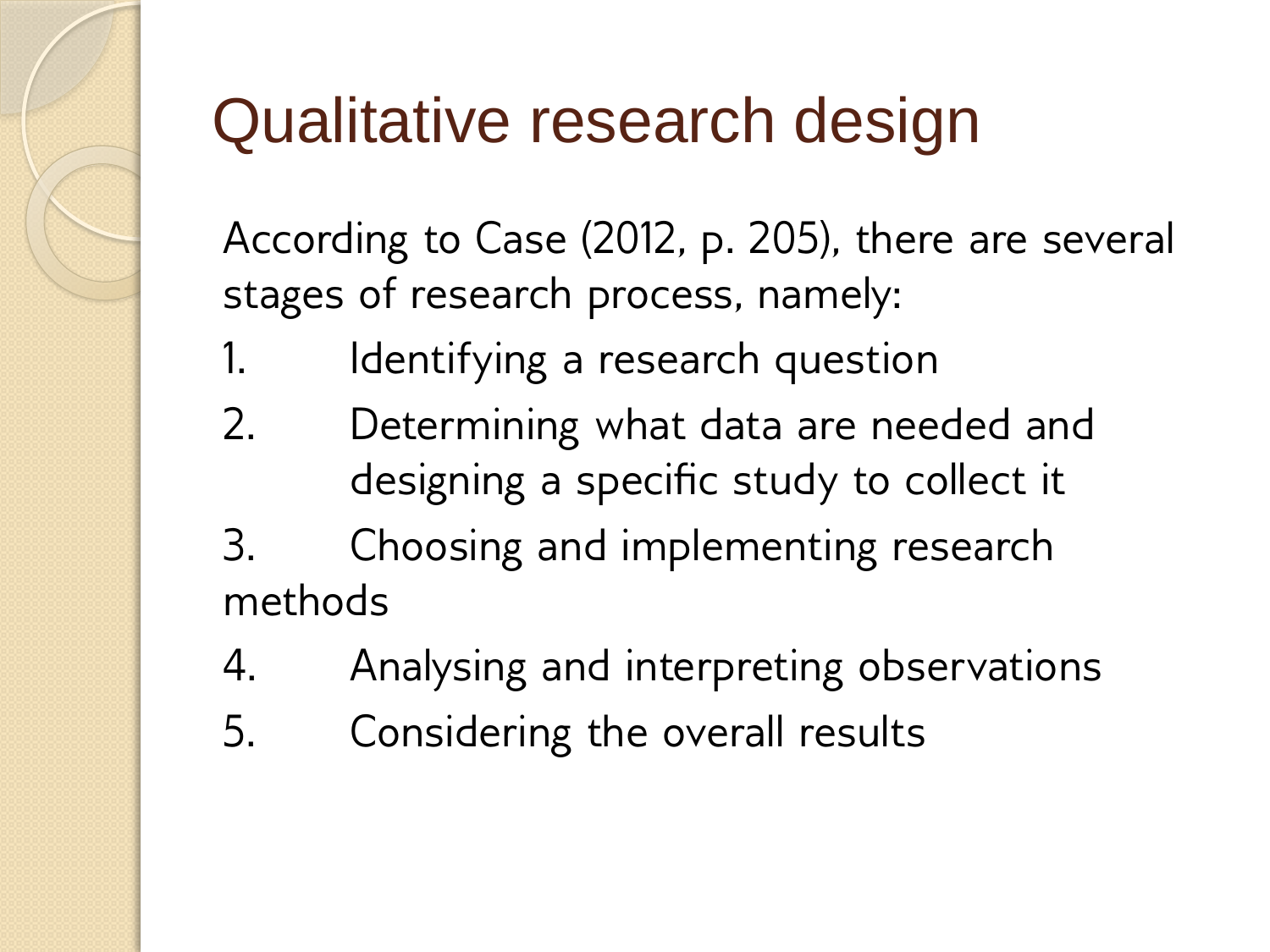

# Qualitative research design
According to Case (2012, p. 205), there are several stages of research process, namely:
1.	Identifying a research question
2.	Determining what data are needed and   	designing a specific study to collect it
3.	Choosing and implementing research 	methods
4.	Analysing and interpreting observations
5.	Considering the overall results